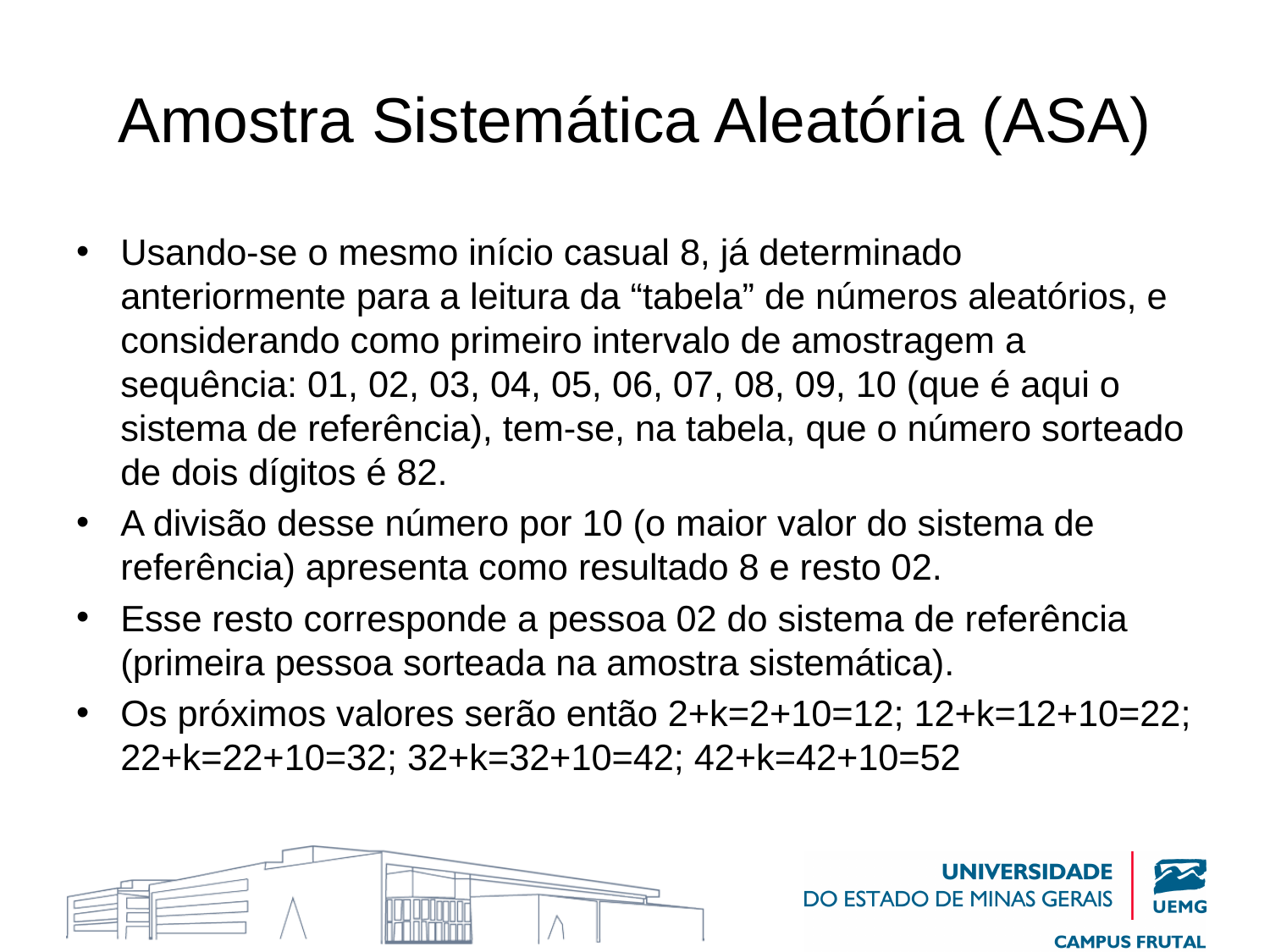

# Amostra Sistemática Aleatória (ASA)
Usando-se o mesmo início casual 8, já determinado anteriormente para a leitura da “tabela” de números aleatórios, e considerando como primeiro intervalo de amostragem a sequência: 01, 02, 03, 04, 05, 06, 07, 08, 09, 10 (que é aqui o sistema de referência), tem-se, na tabela, que o número sorteado de dois dígitos é 82.
A divisão desse número por 10 (o maior valor do sistema de referência) apresenta como resultado 8 e resto 02.
Esse resto corresponde a pessoa 02 do sistema de referência (primeira pessoa sorteada na amostra sistemática).
Os próximos valores serão então 2+k=2+10=12; 12+k=12+10=22; 22+k=22+10=32; 32+k=32+10=42; 42+k=42+10=52